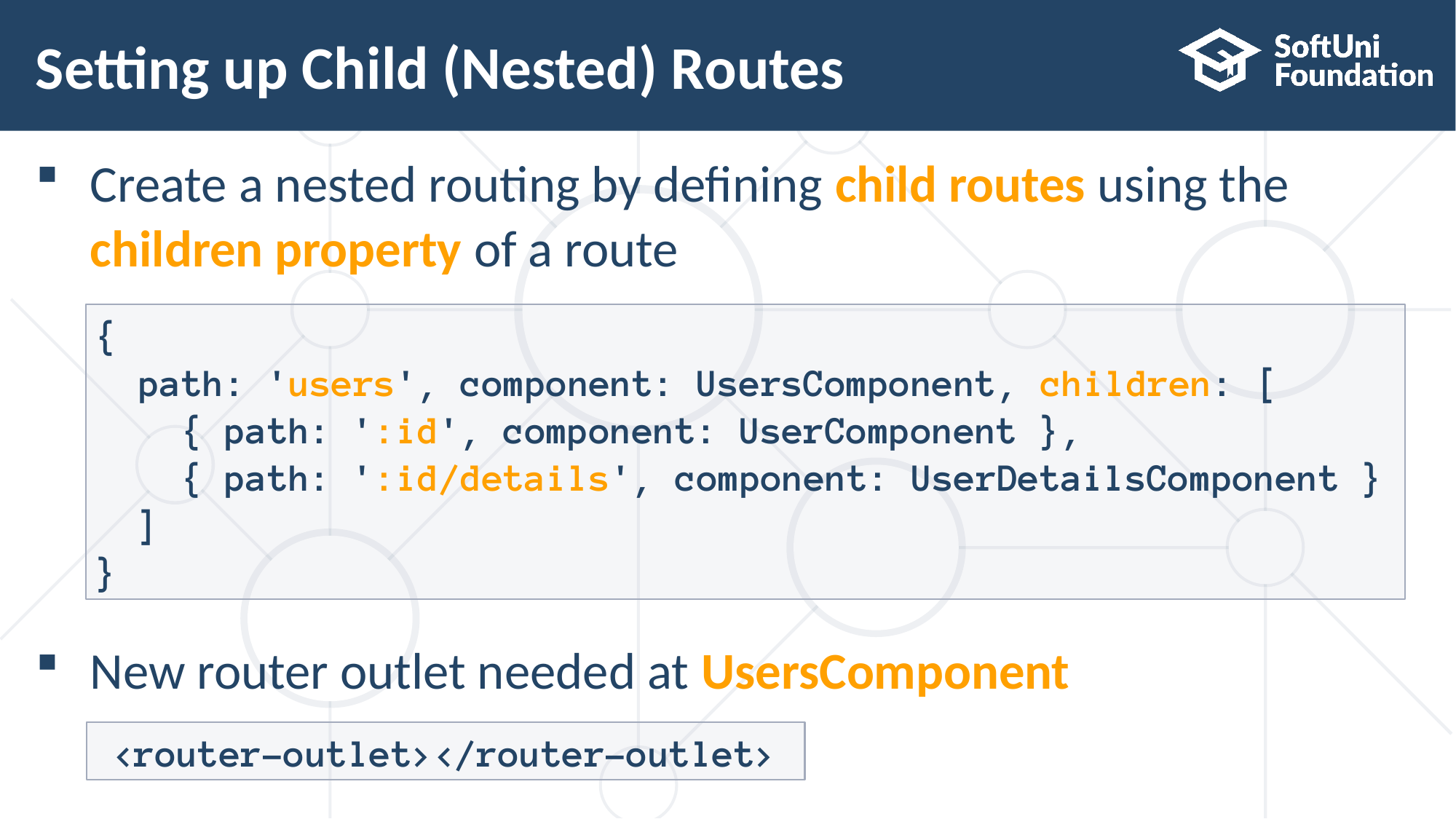

# Setting up Child (Nested) Routes
Create a nested routing by defining child routes using the
children property of a route
New router outlet needed at UsersComponent
{
  path: 'users', component: UsersComponent, children: [
    { path: ':id', component: UserComponent },
    { path: ':id/details', component: UserDetailsComponent }
  ]
}
<router-outlet></router-outlet>
24